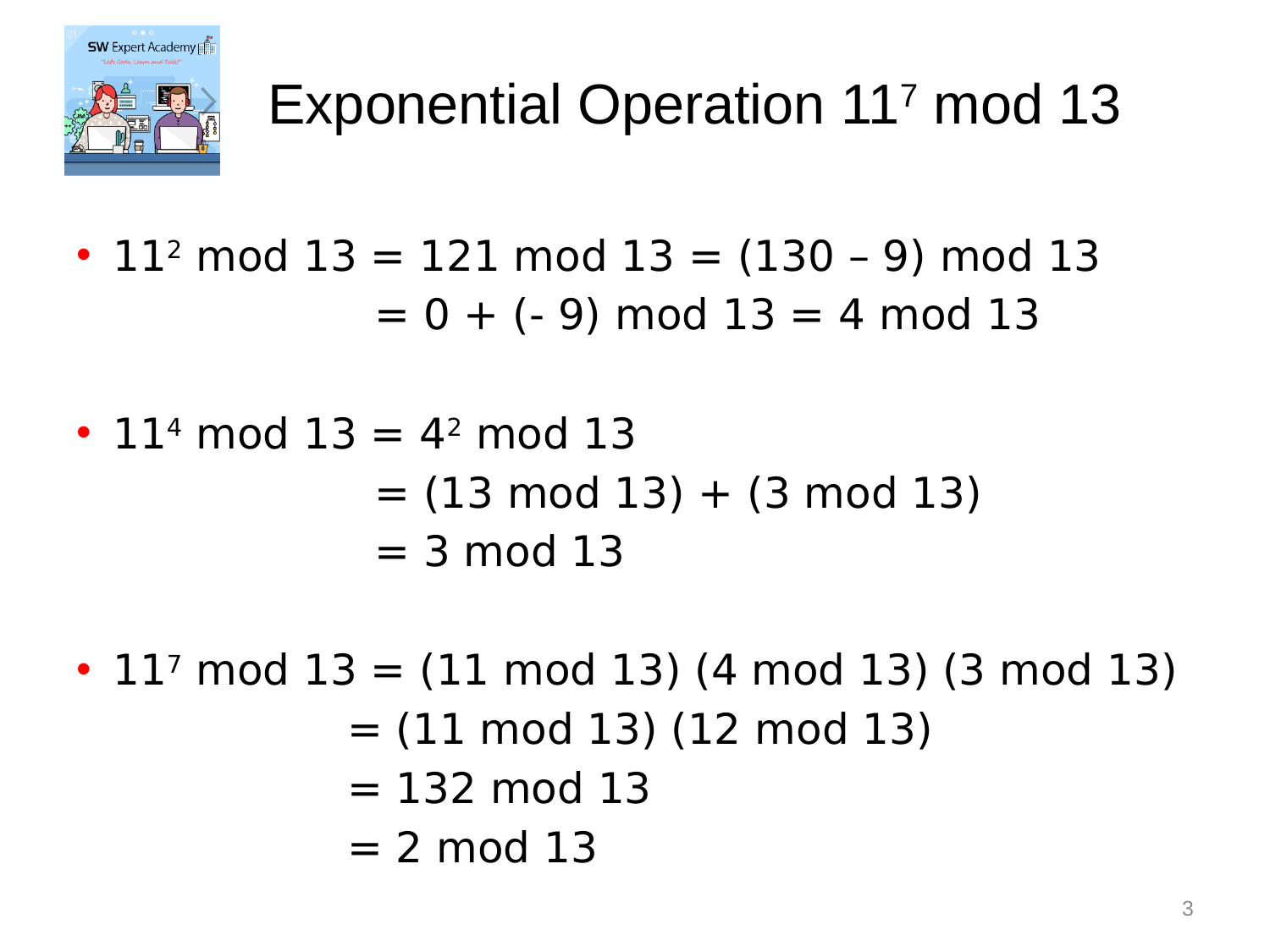

# Exponential Operation 117 mod 13
112 mod 13 = 121 mod 13 = (130 – 9) mod 13
                      = 0 + (- 9) mod 13 = 4 mod 13

114 mod 13 = 42 mod 13
                      = (13 mod 13) + (3 mod 13)
                      = 3 mod 13

117 mod 13 = (11 mod 13) (4 mod 13) (3 mod 13)
                    = (11 mod 13) (12 mod 13)
                    = 132 mod 13
                    = 2 mod 13

3